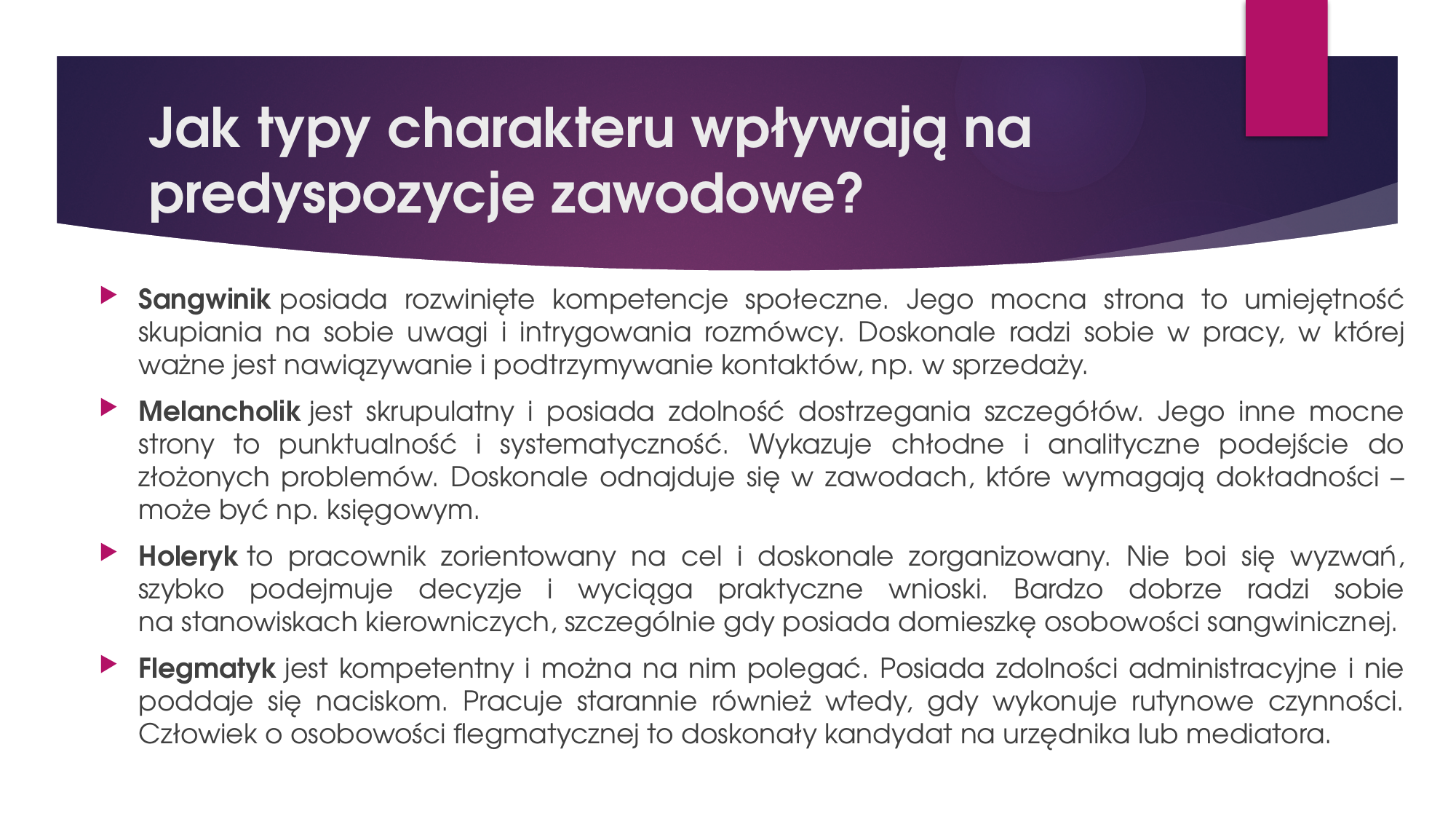

# Jak typy charakteru wpływają na predyspozycje zawodowe?
Sangwinik posiada rozwinięte kompetencje społeczne. Jego mocna strona to umiejętność skupiania na sobie uwagi i intrygowania rozmówcy. Doskonale radzi sobie w pracy, w której ważne jest nawiązywanie i podtrzymywanie kontaktów, np. w sprzedaży.
Melancholik jest skrupulatny i posiada zdolność dostrzegania szczegółów. Jego inne mocne strony to punktualność i systematyczność. Wykazuje chłodne i analityczne podejście do złożonych problemów. Doskonale odnajduje się w zawodach, które wymagają dokładności – może być np. księgowym.
Holeryk to pracownik zorientowany na cel i doskonale zorganizowany. Nie boi się wyzwań, szybko podejmuje decyzje i wyciąga praktyczne wnioski. Bardzo dobrze radzi sobie na stanowiskach kierowniczych, szczególnie gdy posiada domieszkę osobowości sangwinicznej.
Flegmatyk jest kompetentny i można na nim polegać. Posiada zdolności administracyjne i nie poddaje się naciskom. Pracuje starannie również wtedy, gdy wykonuje rutynowe czynności. Człowiek o osobowości flegmatycznej to doskonały kandydat na urzędnika lub mediatora.